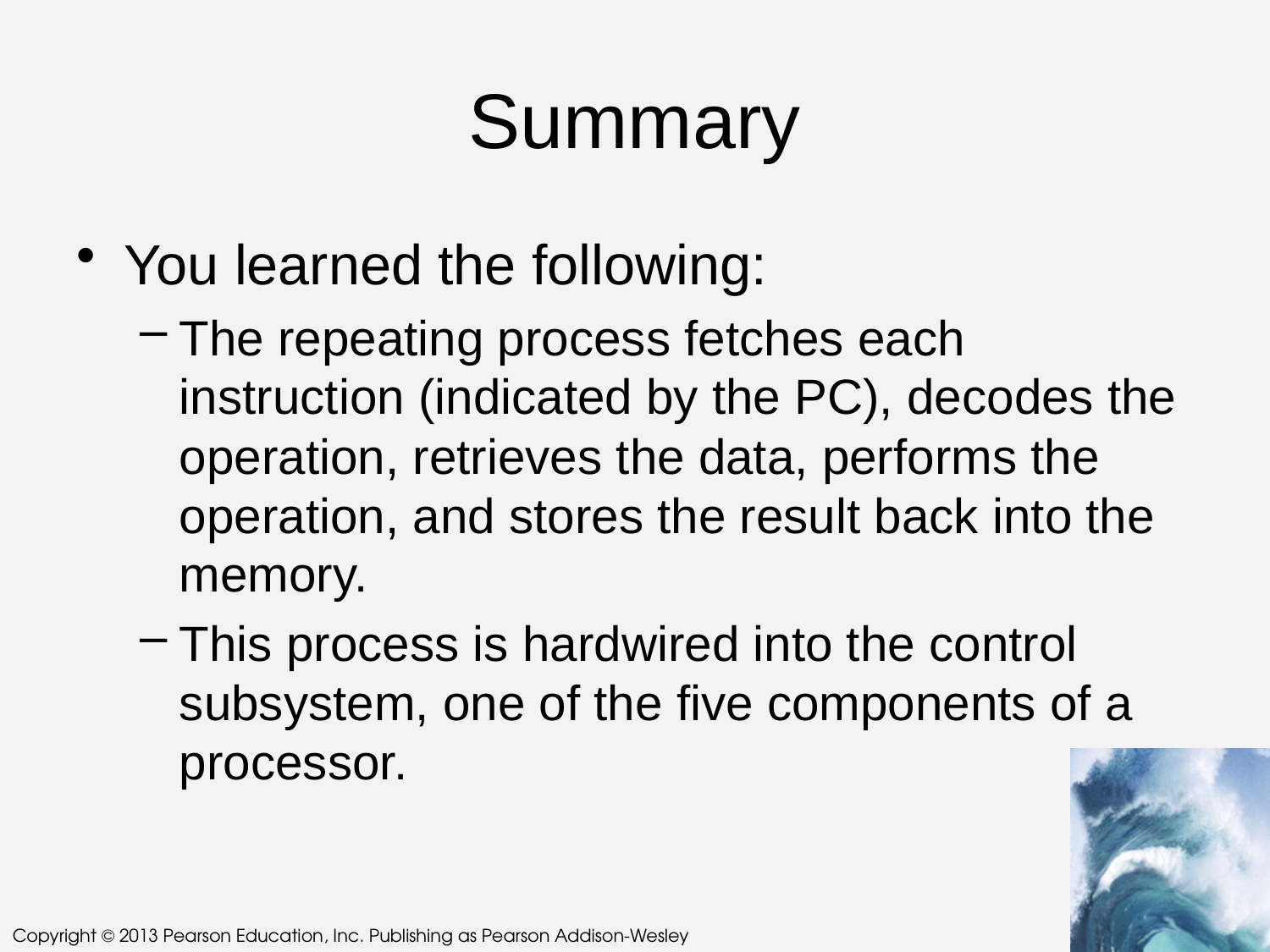

# Summary
You learned the following:
The repeating process fetches each instruction (indicated by the PC), decodes the operation, retrieves the data, performs the operation, and stores the result back into the memory.
This process is hardwired into the control subsystem, one of the five components of a processor.